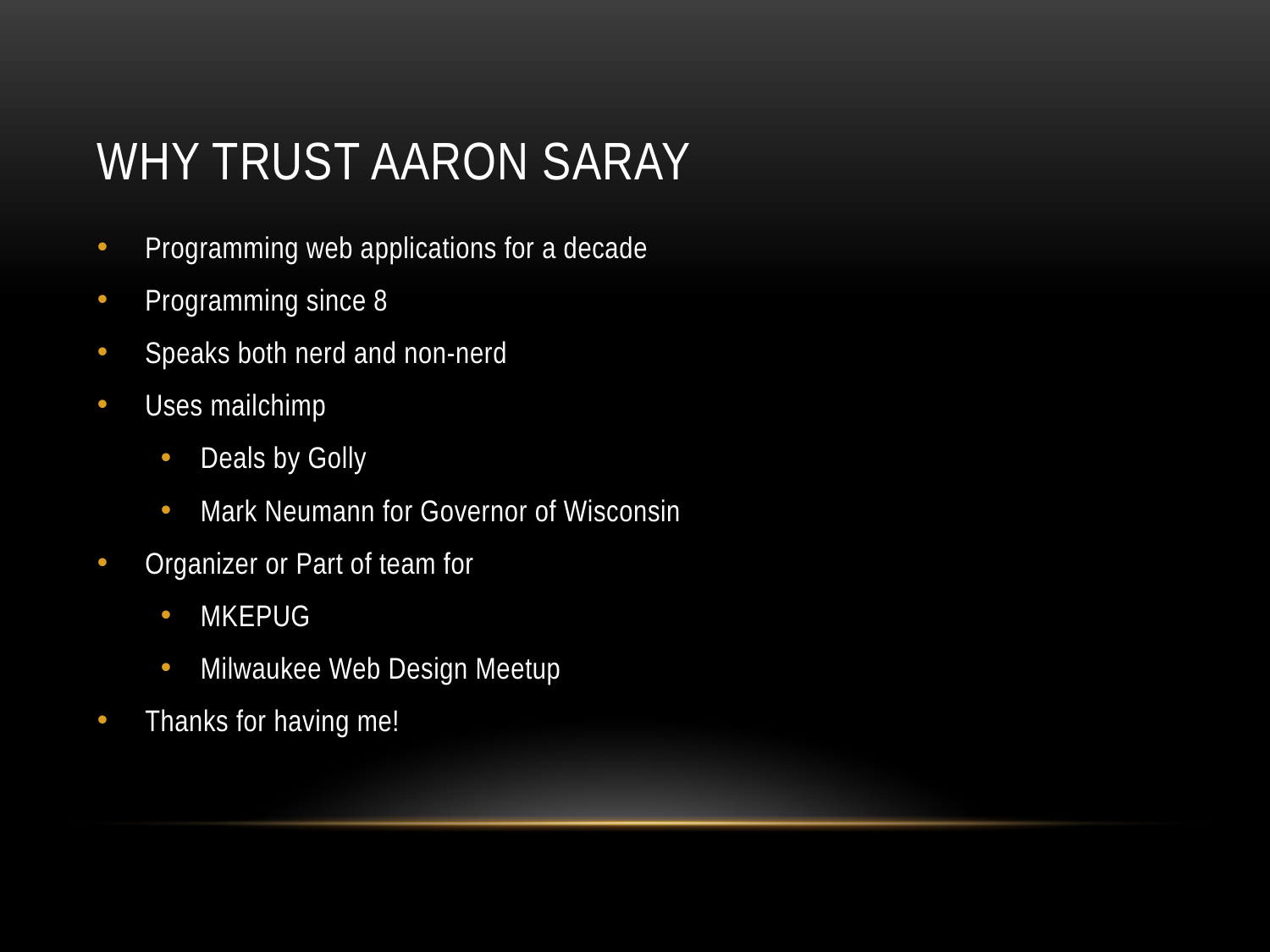

# Why trust Aaron Saray
Programming web applications for a decade
Programming since 8
Speaks both nerd and non-nerd
Uses mailchimp
Deals by Golly
Mark Neumann for Governor of Wisconsin
Organizer or Part of team for
MKEPUG
Milwaukee Web Design Meetup
Thanks for having me!